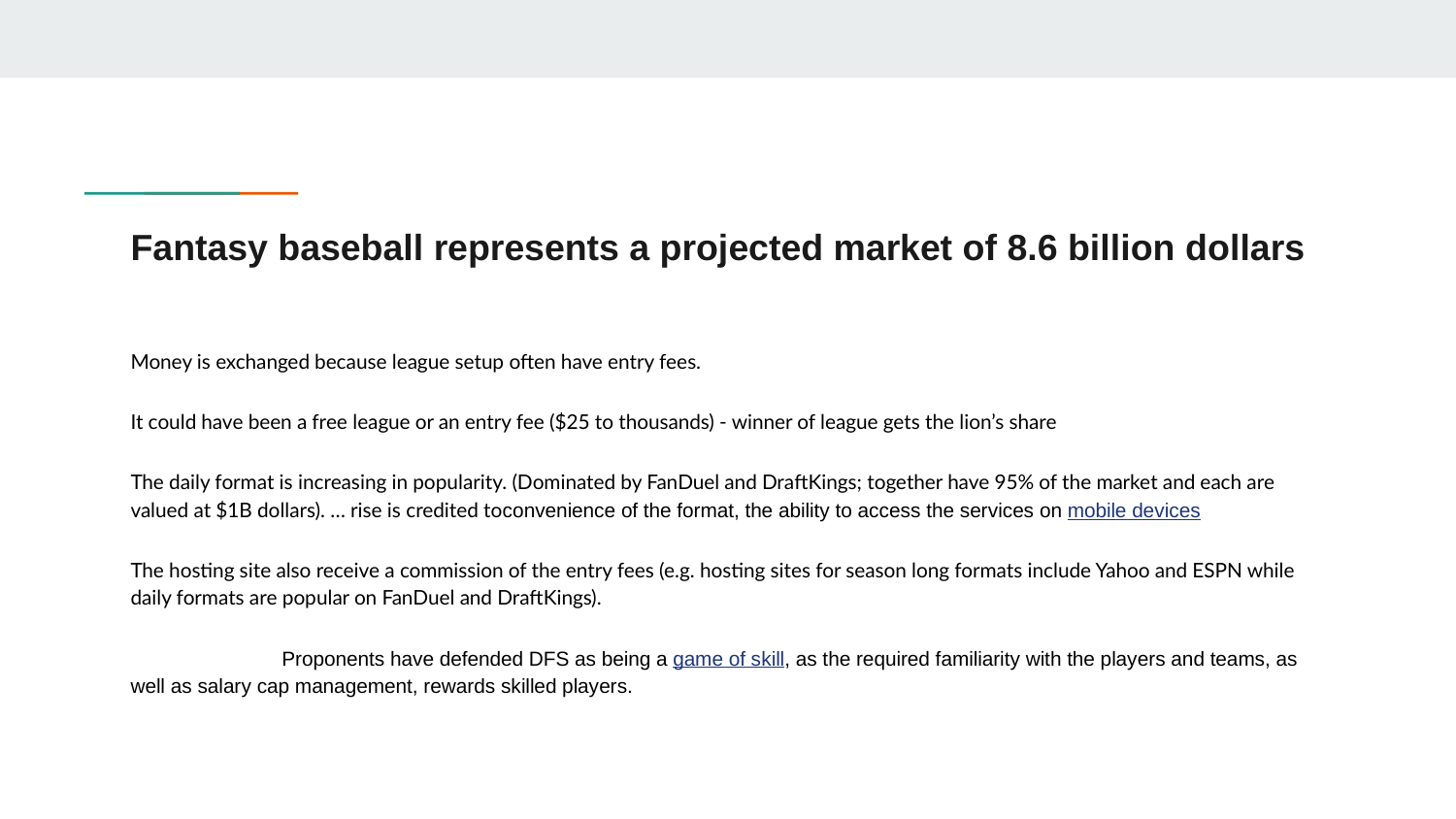

# Fantasy baseball represents a projected market of 8.6 billion dollars
Money is exchanged because league setup often have entry fees.
It could have been a free league or an entry fee ($25 to thousands) - winner of league gets the lion’s share
The daily format is increasing in popularity. (Dominated by FanDuel and DraftKings; together have 95% of the market and each are valued at $1B dollars). … rise is credited toconvenience of the format, the ability to access the services on mobile devices
The hosting site also receive a commission of the entry fees (e.g. hosting sites for season long formats include Yahoo and ESPN while daily formats are popular on FanDuel and DraftKings).
	 Proponents have defended DFS as being a game of skill, as the required familiarity with the players and teams, as well as salary cap management, rewards skilled players.